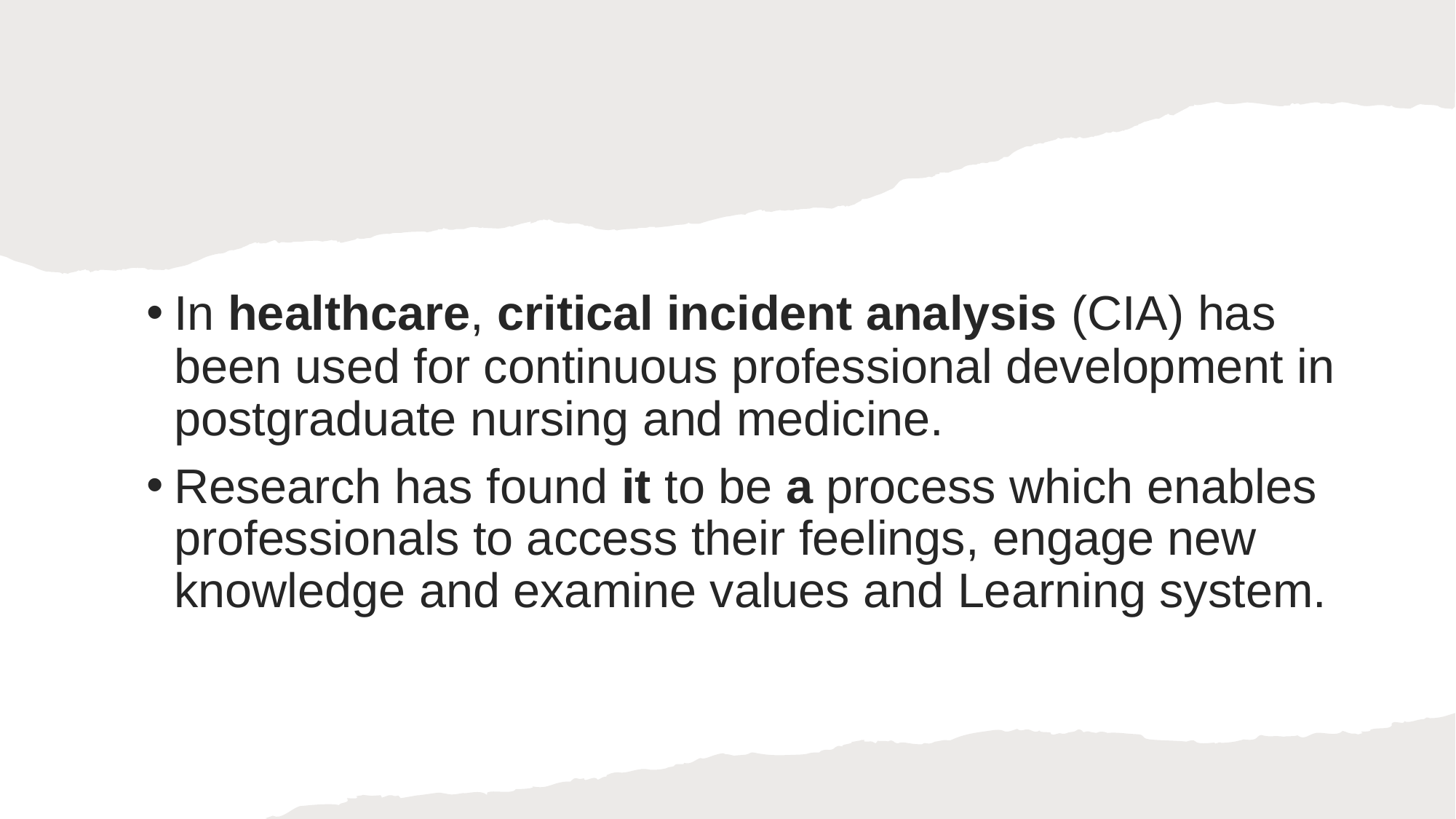

In healthcare, critical incident analysis (CIA) has been used for continuous professional development in postgraduate nursing and medicine.
Research has found it to be a process which enables professionals to access their feelings, engage new knowledge and examine values and Learning system.

Created by Tayo Alebiosu